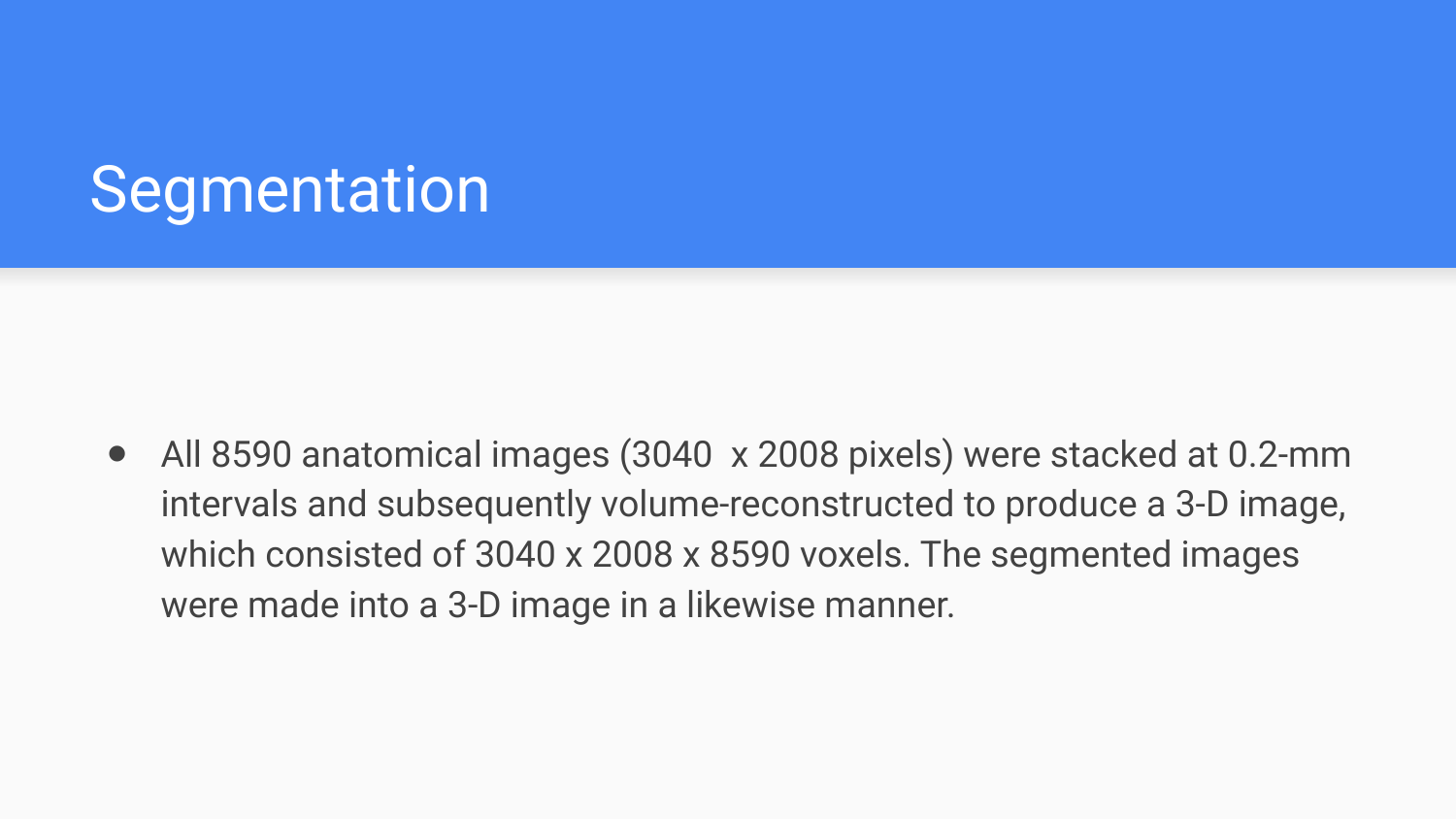

# Segmentation
All 8590 anatomical images (3040  x 2008 pixels) were stacked at 0.2-mm intervals and subsequently volume-reconstructed to produce a 3-D image, which consisted of 3040 x 2008 x 8590 voxels. The segmented images were made into a 3-D image in a likewise manner.